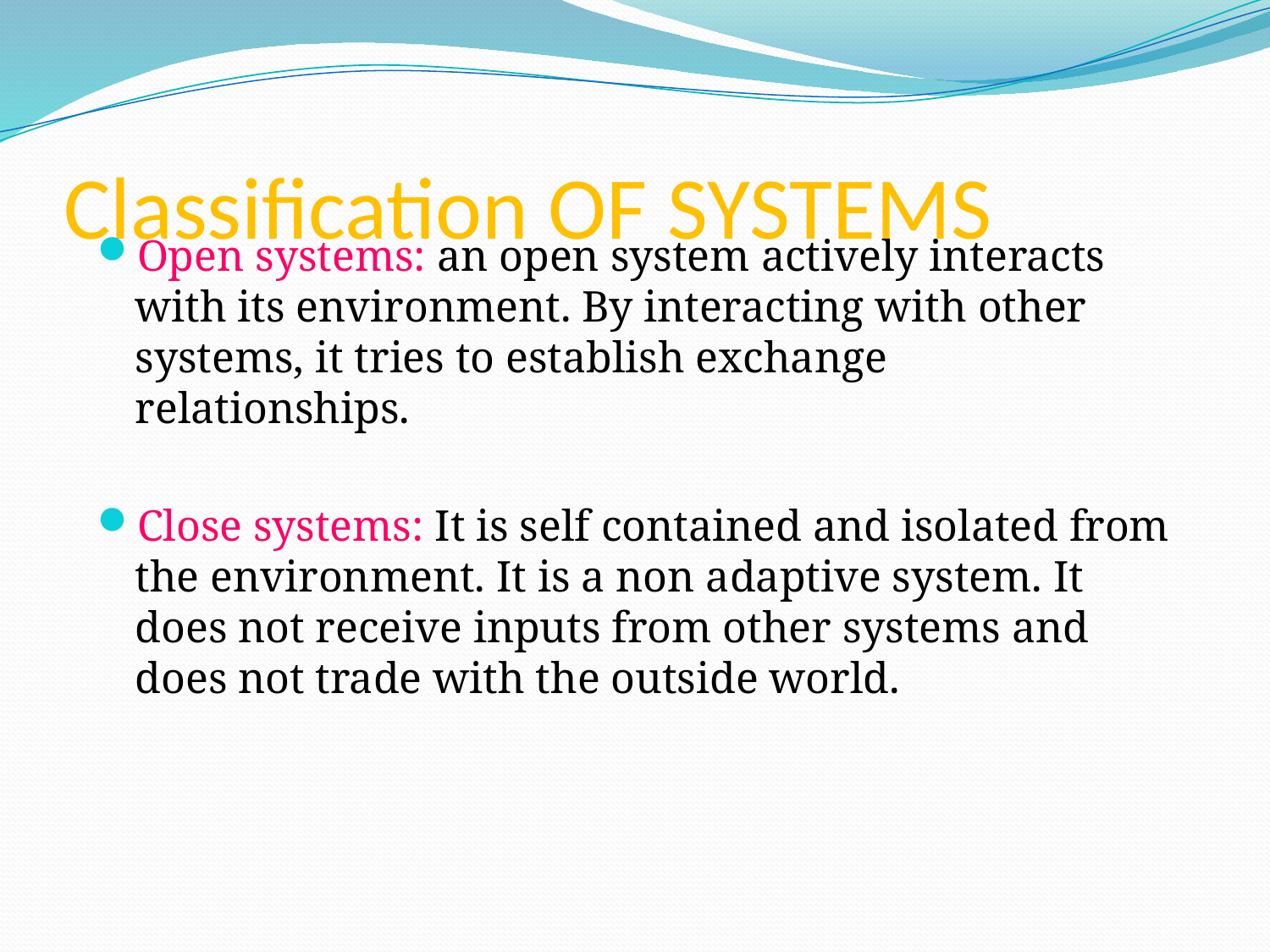

# Classification OF SYSTEMS
Open systems: an open system actively interacts with its environment. By interacting with other systems, it tries to establish exchange relationships.

Close systems: It is self contained and isolated from the environment. It is a non adaptive system. It does not receive inputs from other systems and does not trade with the outside world.